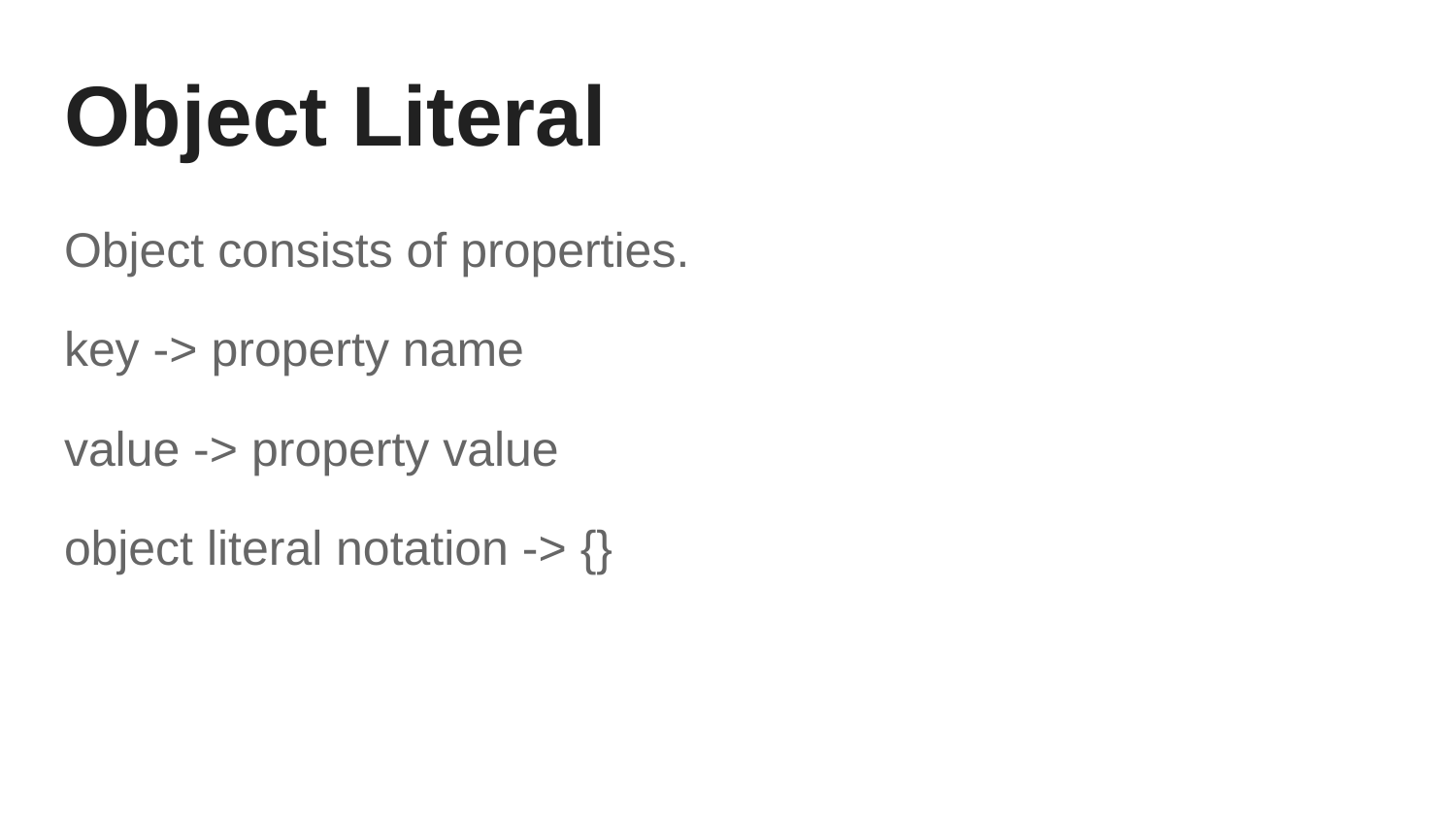

# Object Literal
Object consists of properties.
key -> property name
value -> property value
object literal notation -> {}